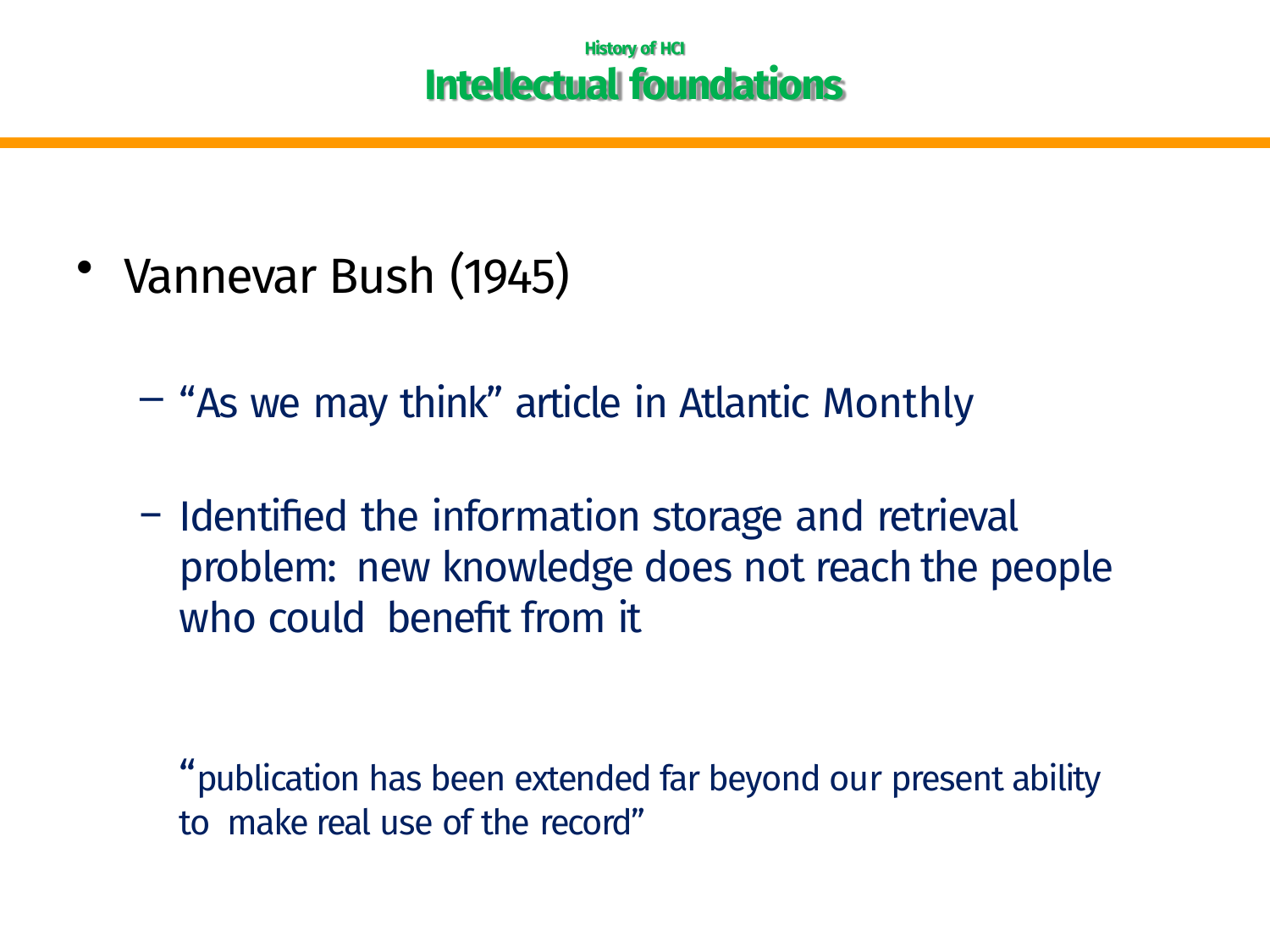

History of HCI

# Intellectual foundations
Vannevar Bush (1945)

“As we may think” article in Atlantic Monthly

Identified the information storage and retrieval problem:  new knowledge does not reach the people who could  benefit from it
“publication has been extended far beyond our present ability to  make real use of the record”